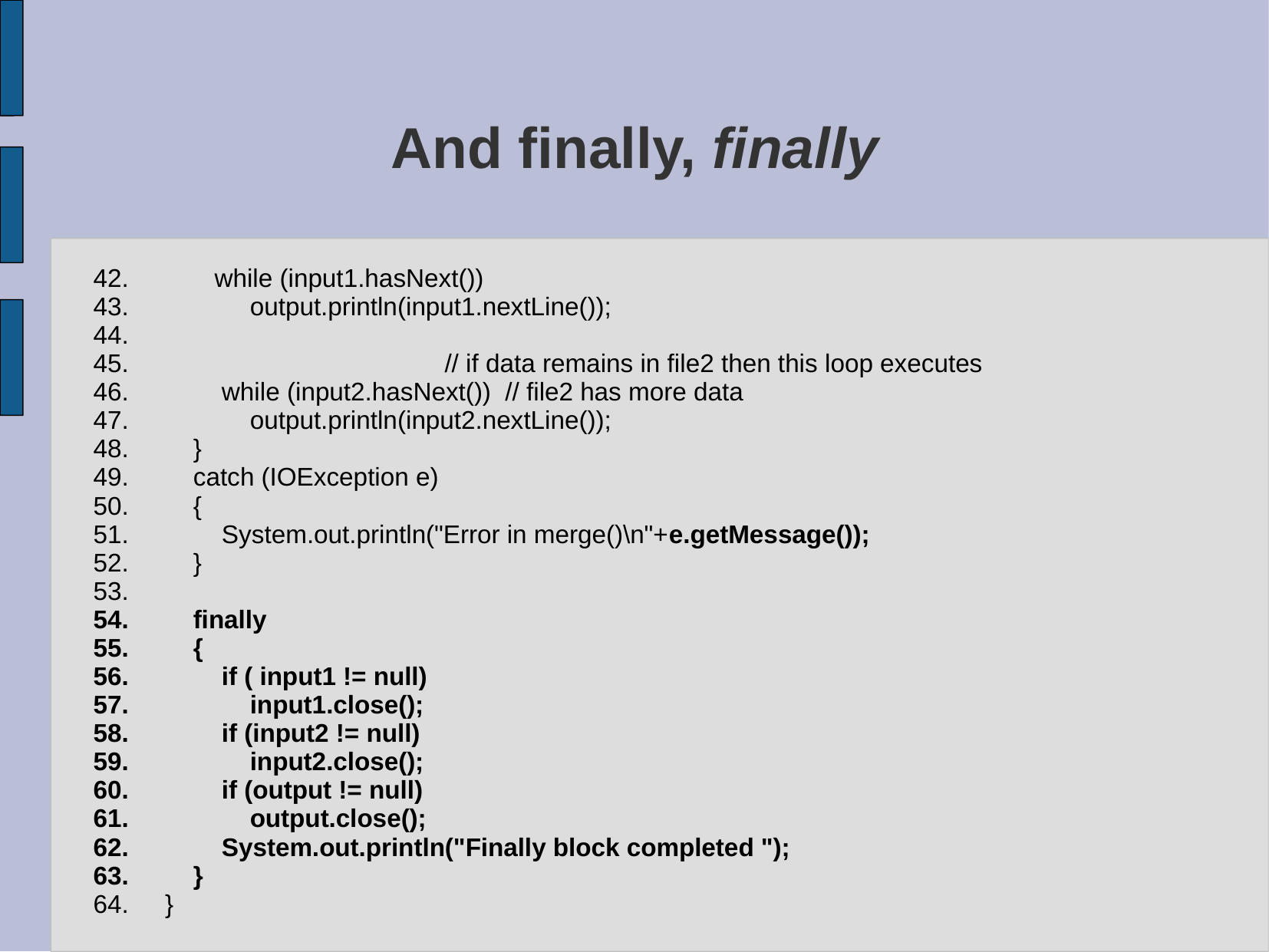

# And finally, finally
           while (input1.hasNext())
                output.println(input1.nextLine());

            		           // if data remains in file2 then this loop executes
            while (input2.hasNext())  // file2 has more data
                output.println(input2.nextLine());
        }
        catch (IOException e)
        {
            System.out.println("Error in merge()\n"+e.getMessage());
        }

        finally
        {
            if ( input1 != null)
                input1.close();
            if (input2 != null)
                input2.close();
            if (output != null)
                output.close();
            System.out.println("Finally block completed ");
        }
    }